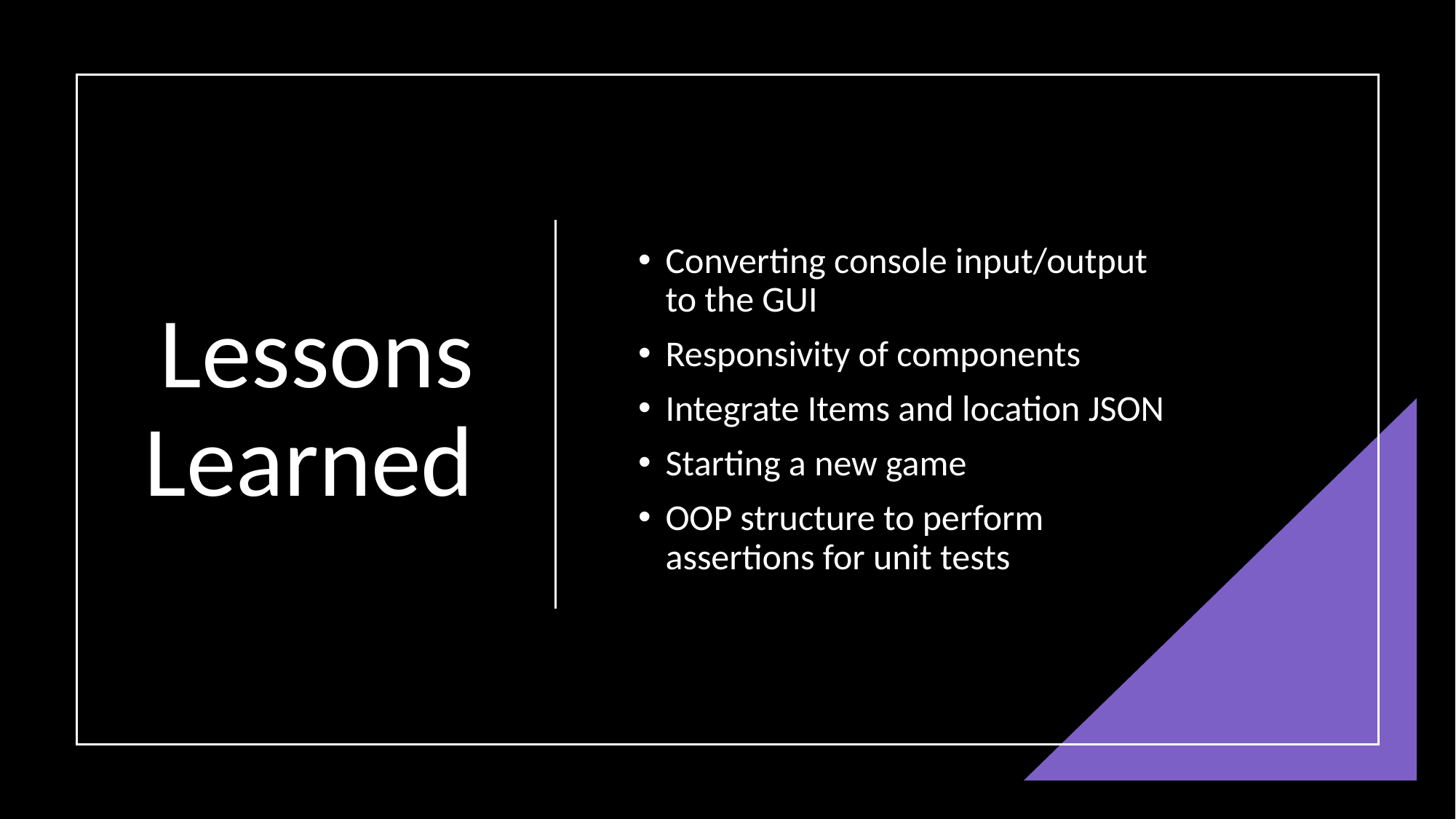

# Lessons Learned
Converting console input/output to the GUI
Responsivity of components
Integrate Items and location JSON
Starting a new game
OOP structure to perform assertions for unit tests